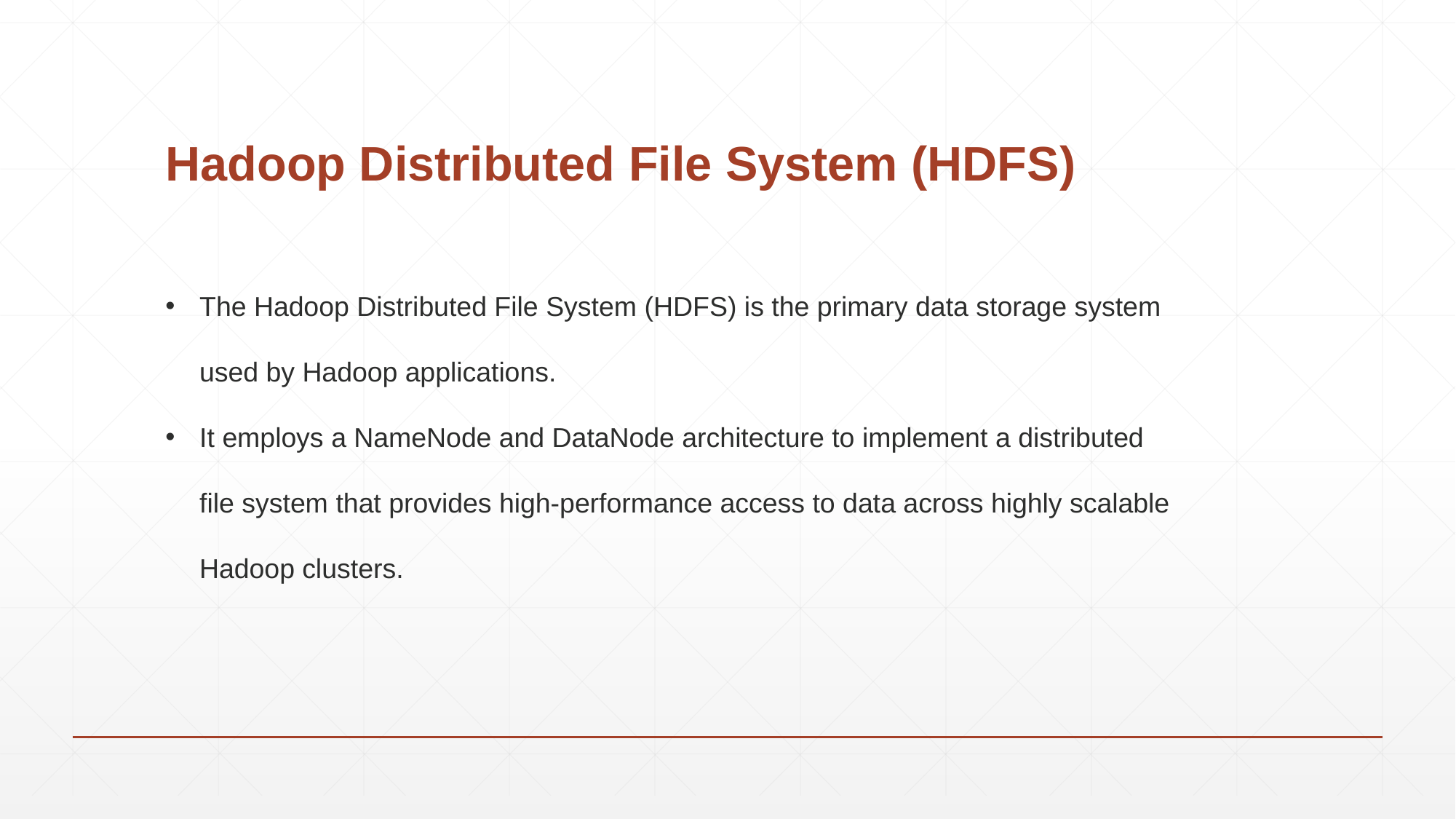

# Hadoop Distributed File System (HDFS)
The Hadoop Distributed File System (HDFS) is the primary data storage system used by Hadoop applications.
It employs a NameNode and DataNode architecture to implement a distributed file system that provides high-performance access to data across highly scalable Hadoop clusters.